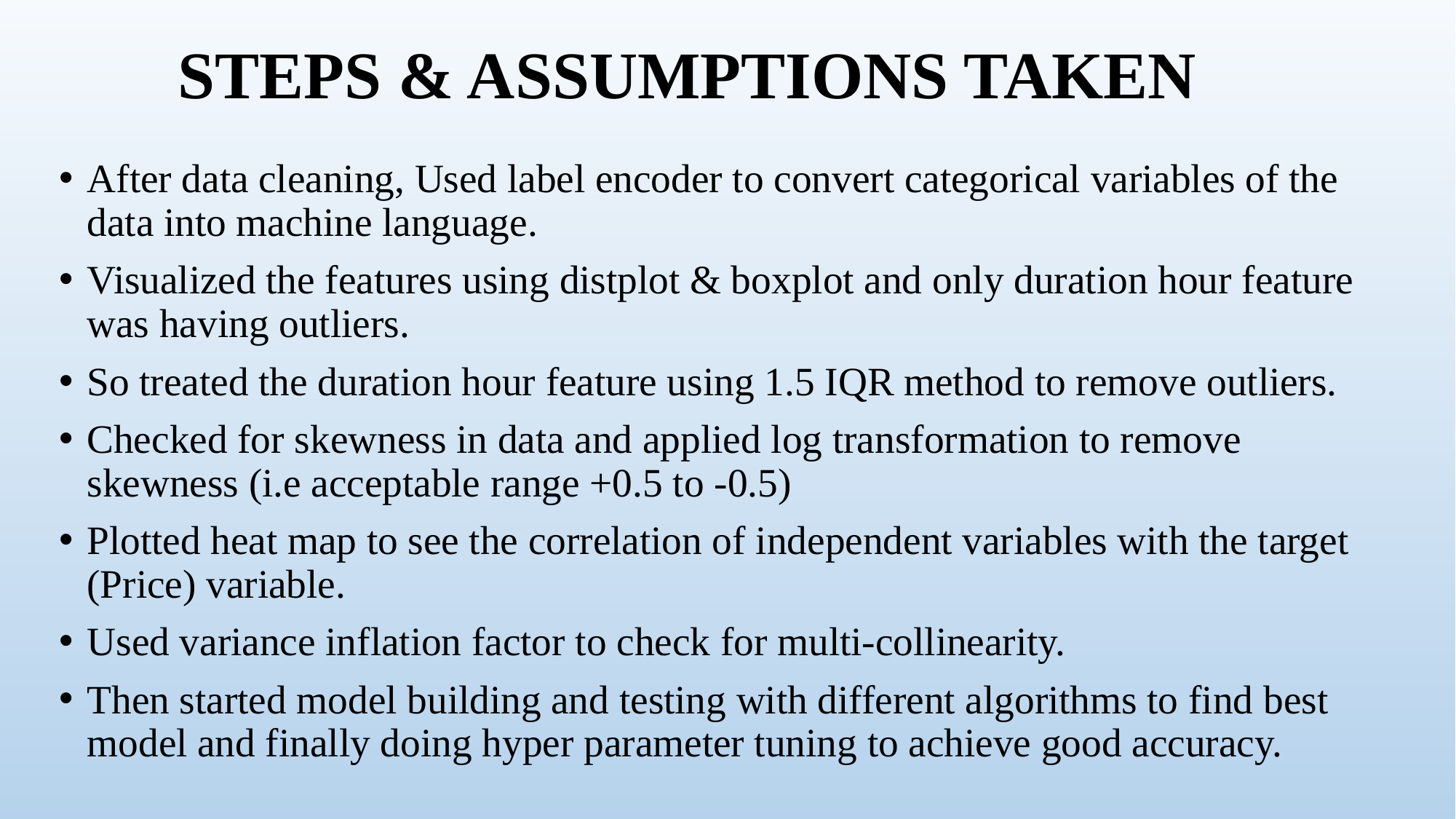

# STEPS & ASSUMPTIONS TAKEN
After data cleaning, Used label encoder to convert categorical variables of the data into machine language.
Visualized the features using distplot & boxplot and only duration hour feature was having outliers.
So treated the duration hour feature using 1.5 IQR method to remove outliers.
Checked for skewness in data and applied log transformation to remove skewness (i.e acceptable range +0.5 to -0.5)
Plotted heat map to see the correlation of independent variables with the target (Price) variable.
Used variance inflation factor to check for multi-collinearity.
Then started model building and testing with different algorithms to find best model and finally doing hyper parameter tuning to achieve good accuracy.